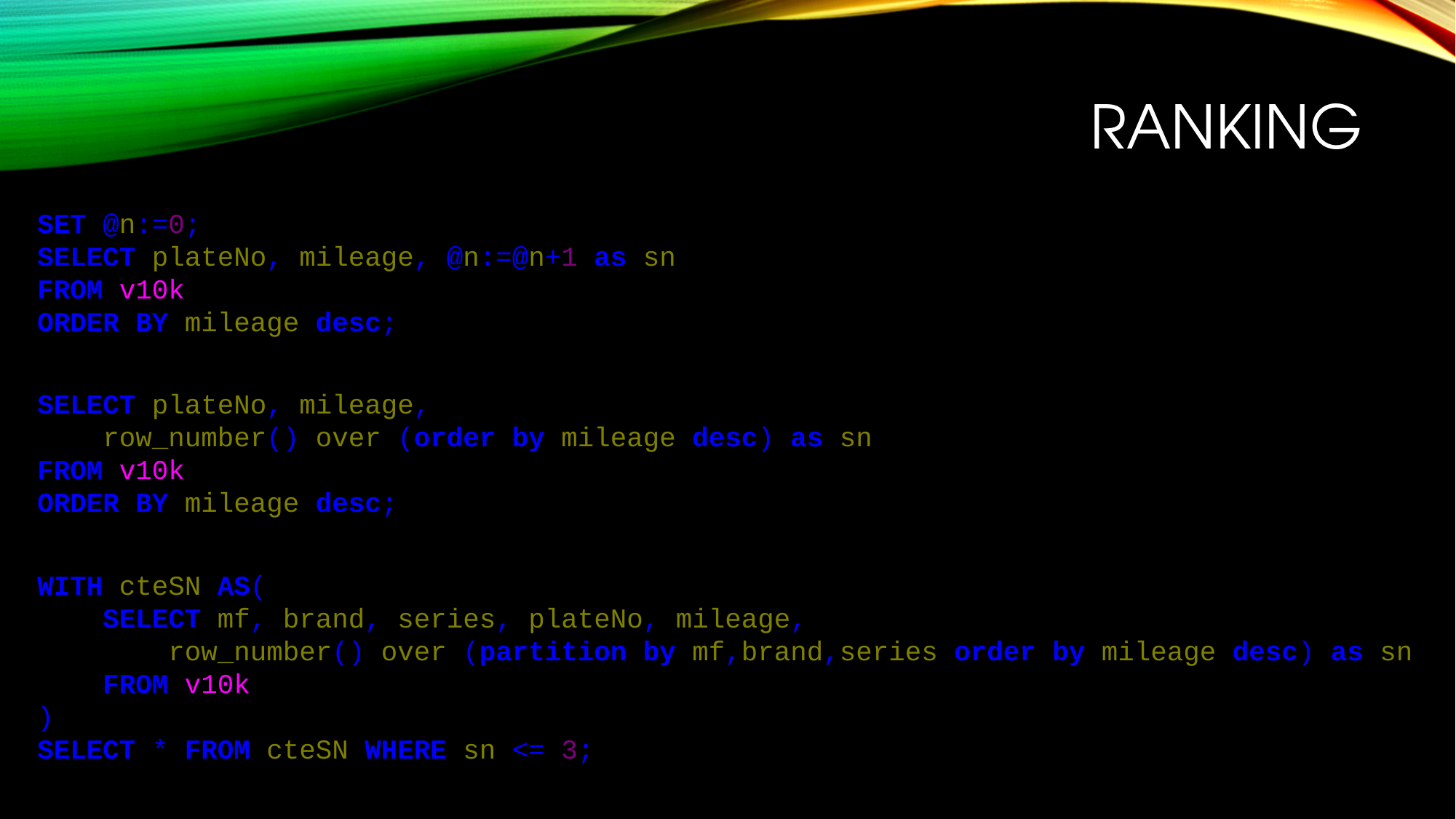

# Ranking
SET @n:=0;
SELECT plateNo, mileage, @n:=@n+1 as sn
FROM v10k
ORDER BY mileage desc;
SELECT plateNo, mileage,
    row_number() over (order by mileage desc) as sn
FROM v10k
ORDER BY mileage desc;
WITH cteSN AS(
    SELECT mf, brand, series, plateNo, mileage,
        row_number() over (partition by mf,brand,series order by mileage desc) as sn
    FROM v10k
)
SELECT * FROM cteSN WHERE sn <= 3;